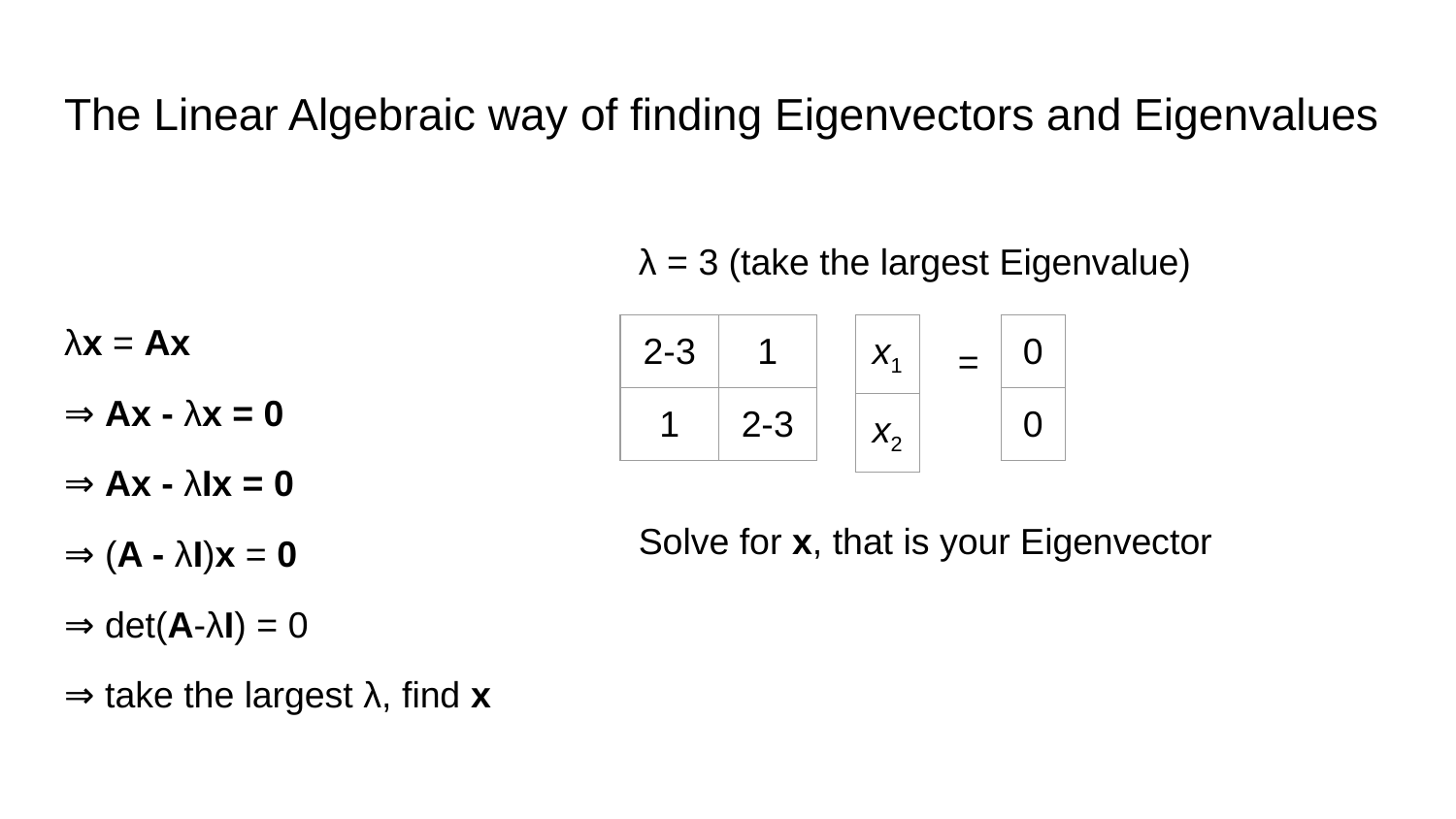

# The Linear Algebraic way of finding Eigenvectors and Eigenvalues
λ = 3 (take the largest Eigenvalue)
λx = Ax
⇒ Ax - λx = 0
⇒ Ax - λIx = 0
⇒ (A - λI)x = 0
⇒ det(A-λI) = 0
⇒ take the largest λ, find x

| 2-3 | 1 |
| --- | --- |
| 1 | 2-3 |
| x1 |
| --- |
| x2 |
| 0 |
| --- |
| 0 |
=
Solve for x, that is your Eigenvector